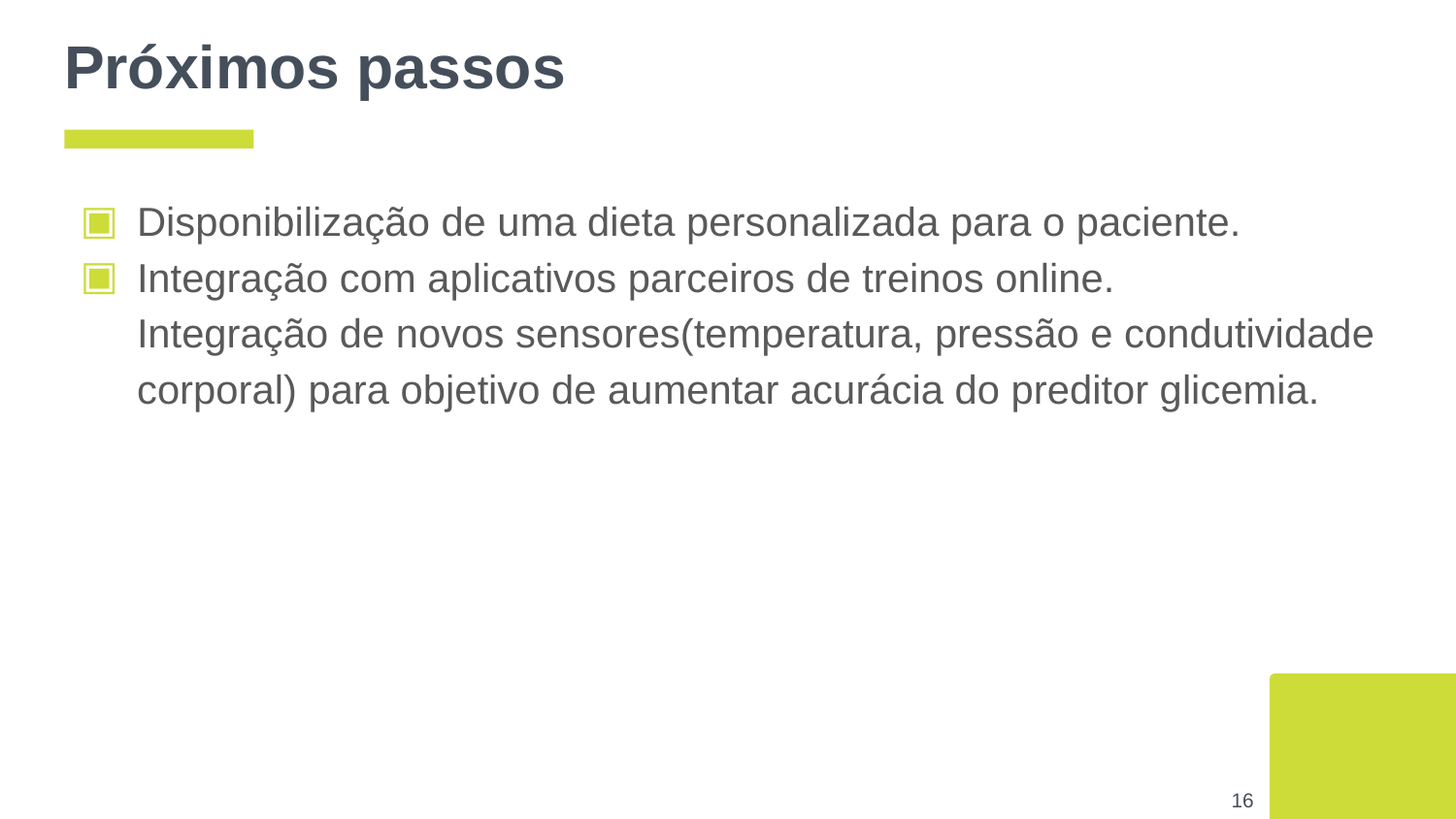

# Próximos passos
Disponibilização de uma dieta personalizada para o paciente.
Integração com aplicativos parceiros de treinos online.
Integração de novos sensores(temperatura, pressão e condutividade corporal) para objetivo de aumentar acurácia do preditor glicemia.
16